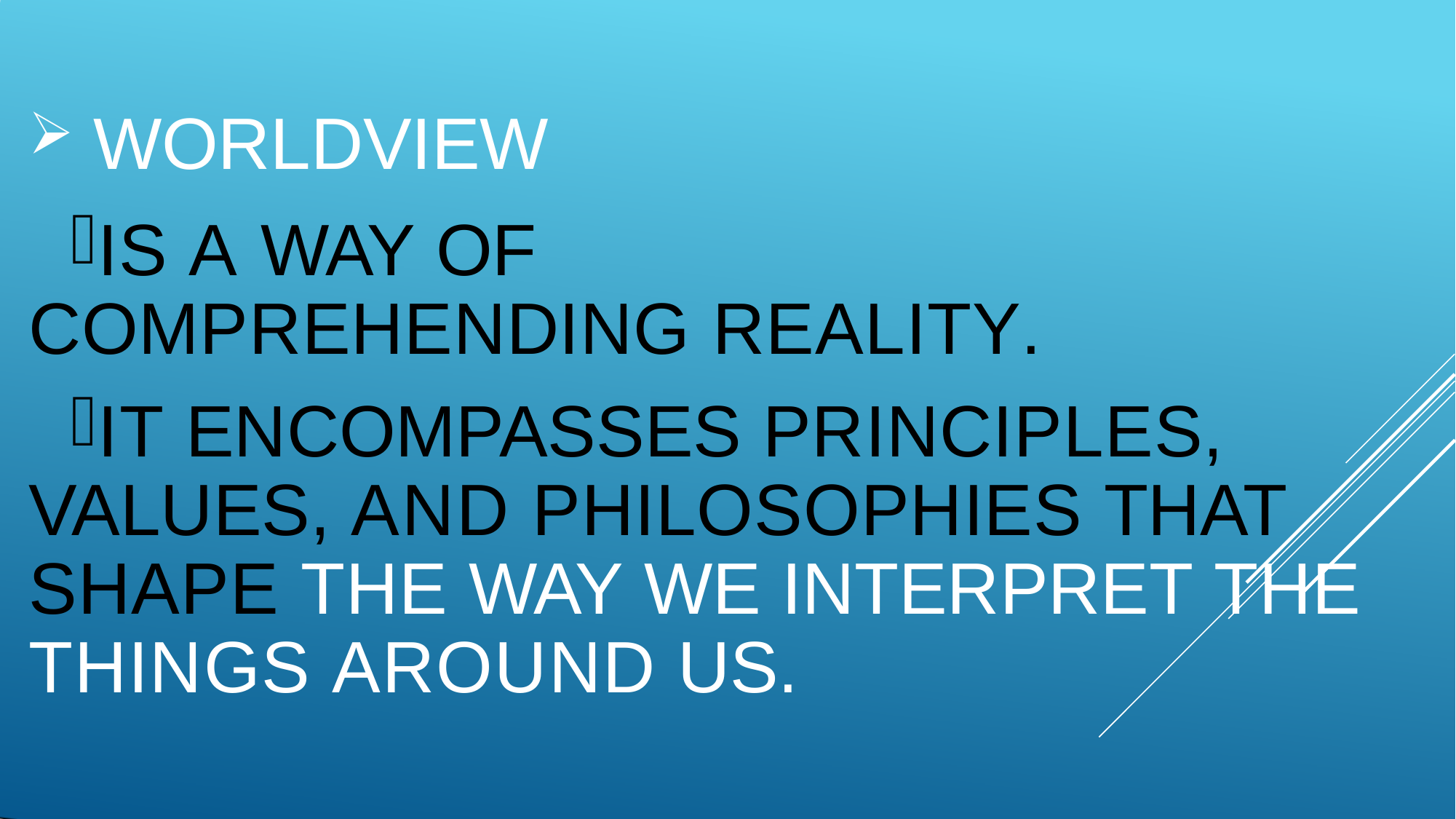

WORLDVIEW
IS A WAY OF COMPREHENDING REALITY.
IT ENCOMPASSES PRINCIPLES, VALUES, AND PHILOSOPHIES THAT SHAPE THE WAY WE INTERPRET THE THINGS AROUND US.